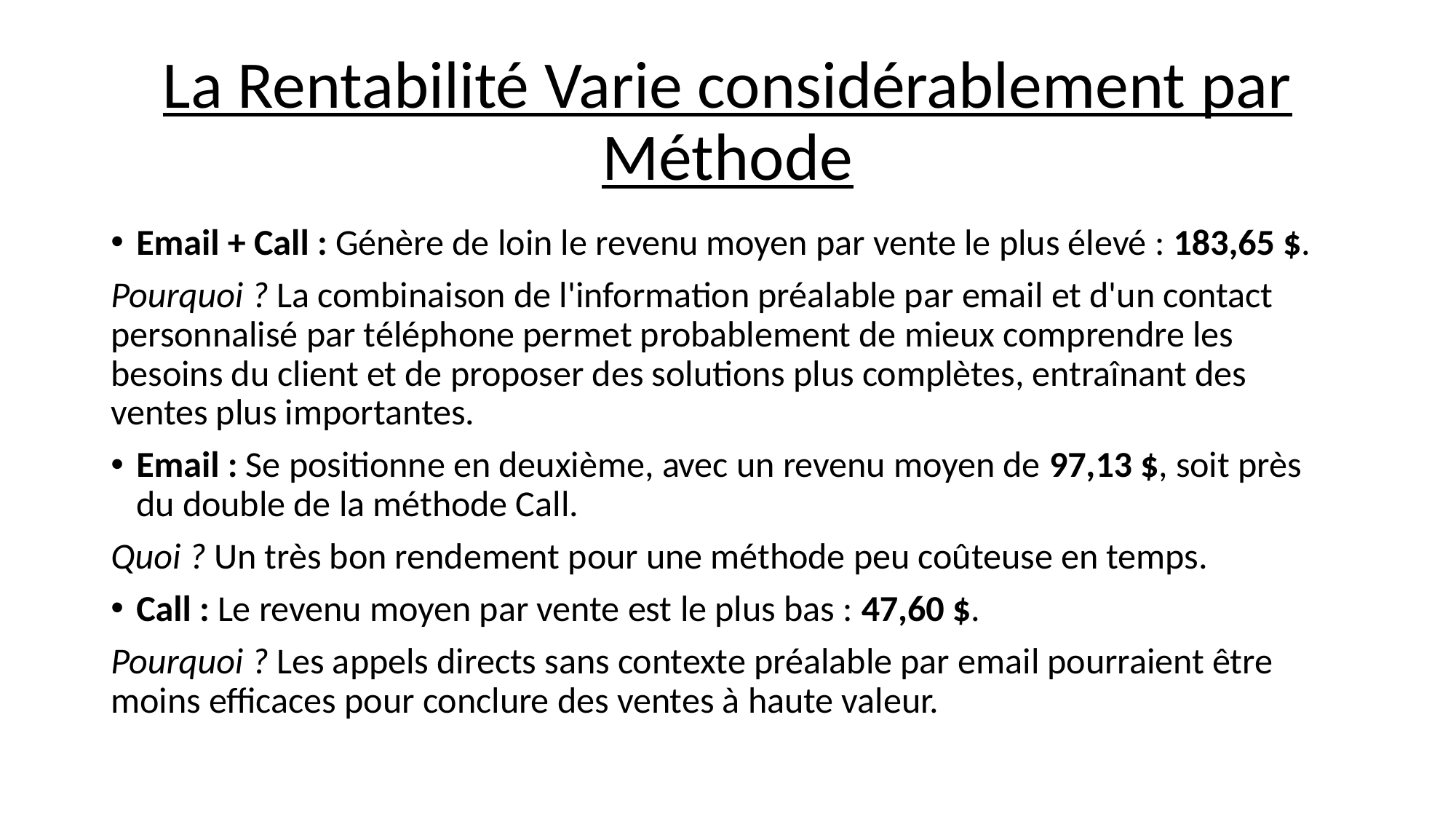

# La Rentabilité Varie considérablement par Méthode
Email + Call : Génère de loin le revenu moyen par vente le plus élevé : 183,65 $.
Pourquoi ? La combinaison de l'information préalable par email et d'un contact personnalisé par téléphone permet probablement de mieux comprendre les besoins du client et de proposer des solutions plus complètes, entraînant des ventes plus importantes.
Email : Se positionne en deuxième, avec un revenu moyen de 97,13 $, soit près du double de la méthode Call.
Quoi ? Un très bon rendement pour une méthode peu coûteuse en temps.
Call : Le revenu moyen par vente est le plus bas : 47,60 $.
Pourquoi ? Les appels directs sans contexte préalable par email pourraient être moins efficaces pour conclure des ventes à haute valeur.